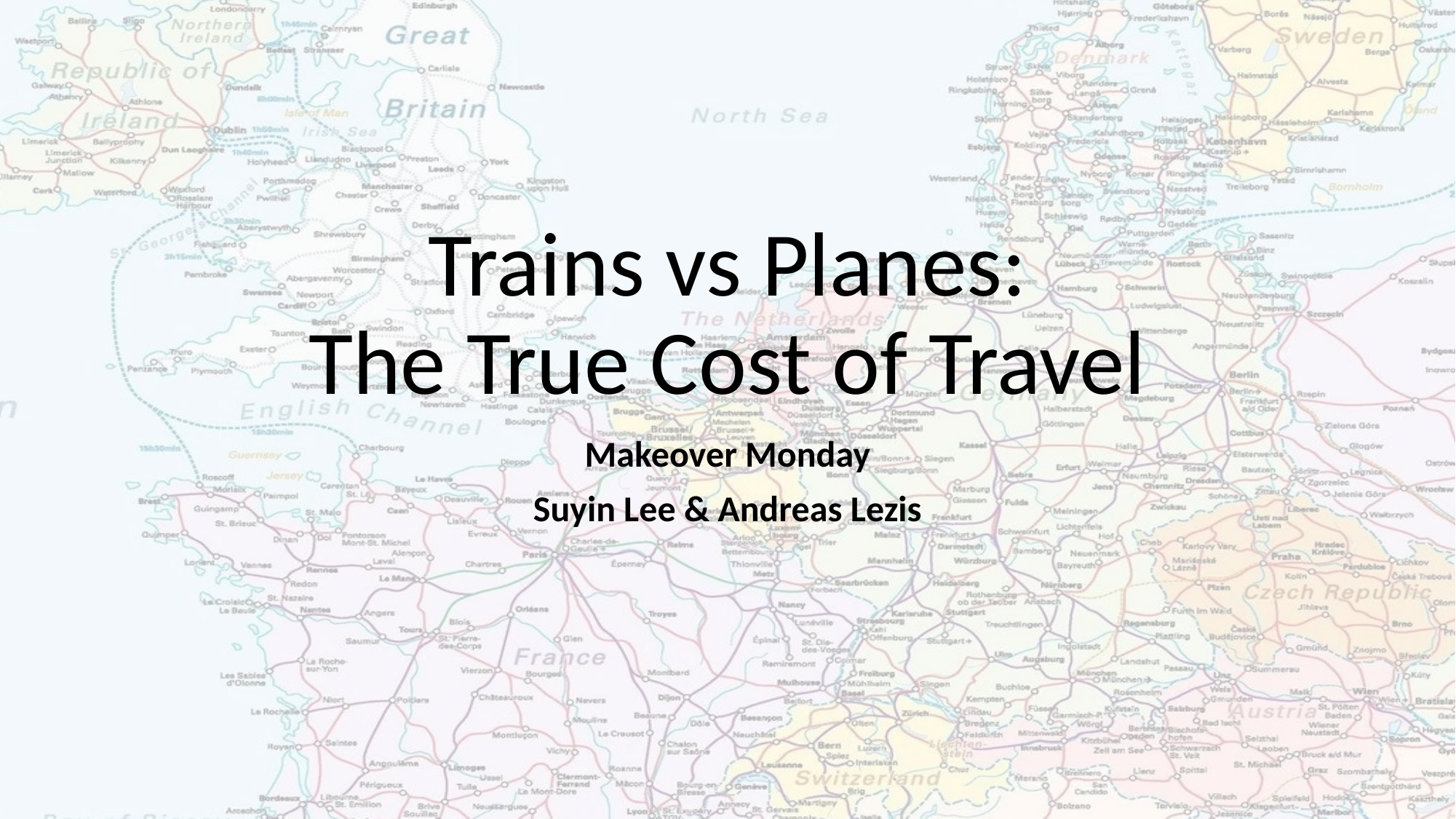

# Trains vs Planes: The True Cost of Travel
Makeover Monday
Suyin Lee & Andreas Lezis